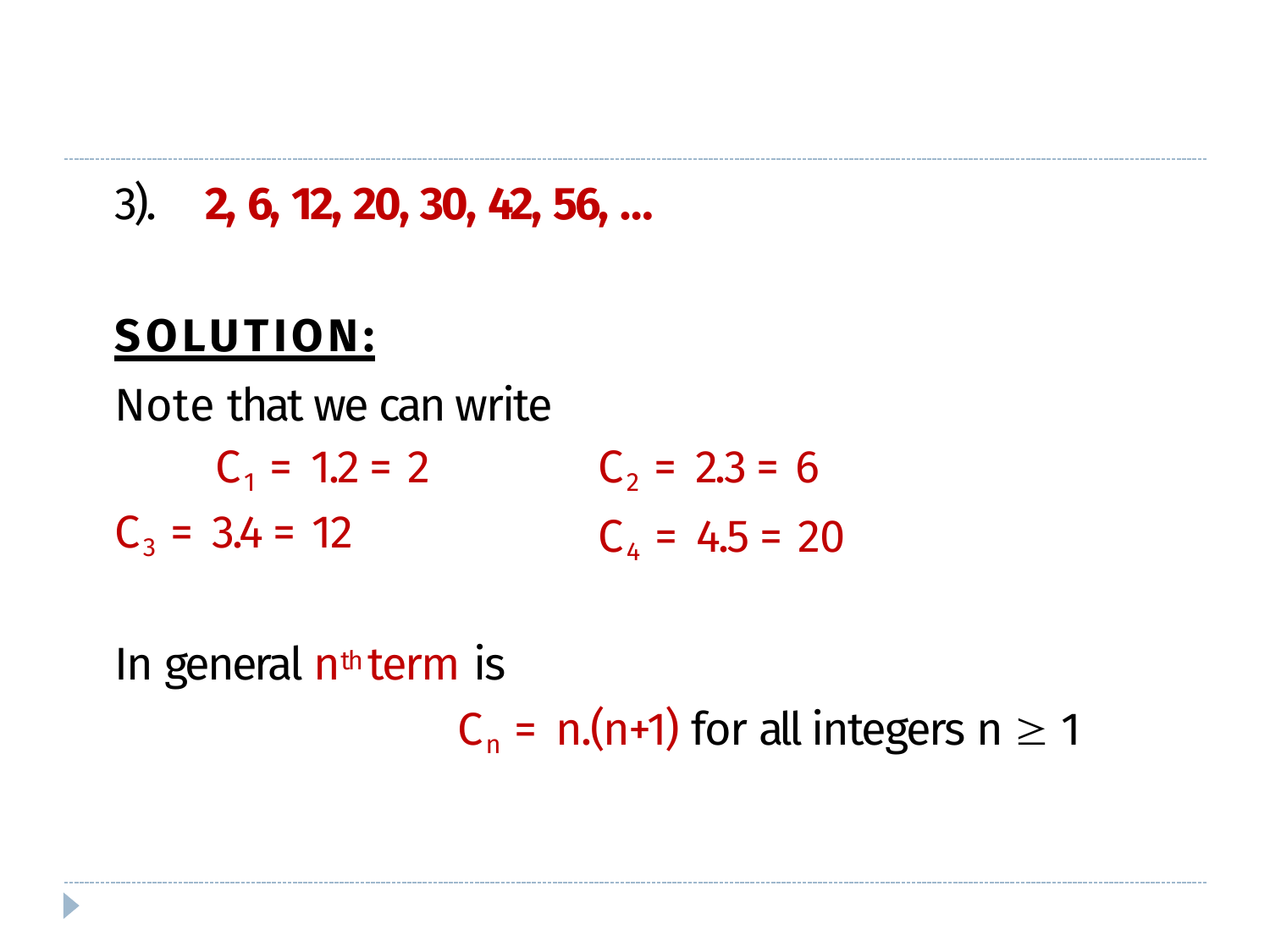

3).	2, 6, 12, 20, 30, 42, 56, …
SOLUTION:
Note that we can write  C1 = 1.2 = 2
C3 = 3.4 = 12
C2 = 2.3 = 6
C4 = 4.5 = 20
In general nth term is
Cn = n.(n+1) for all integers n ≥ 1